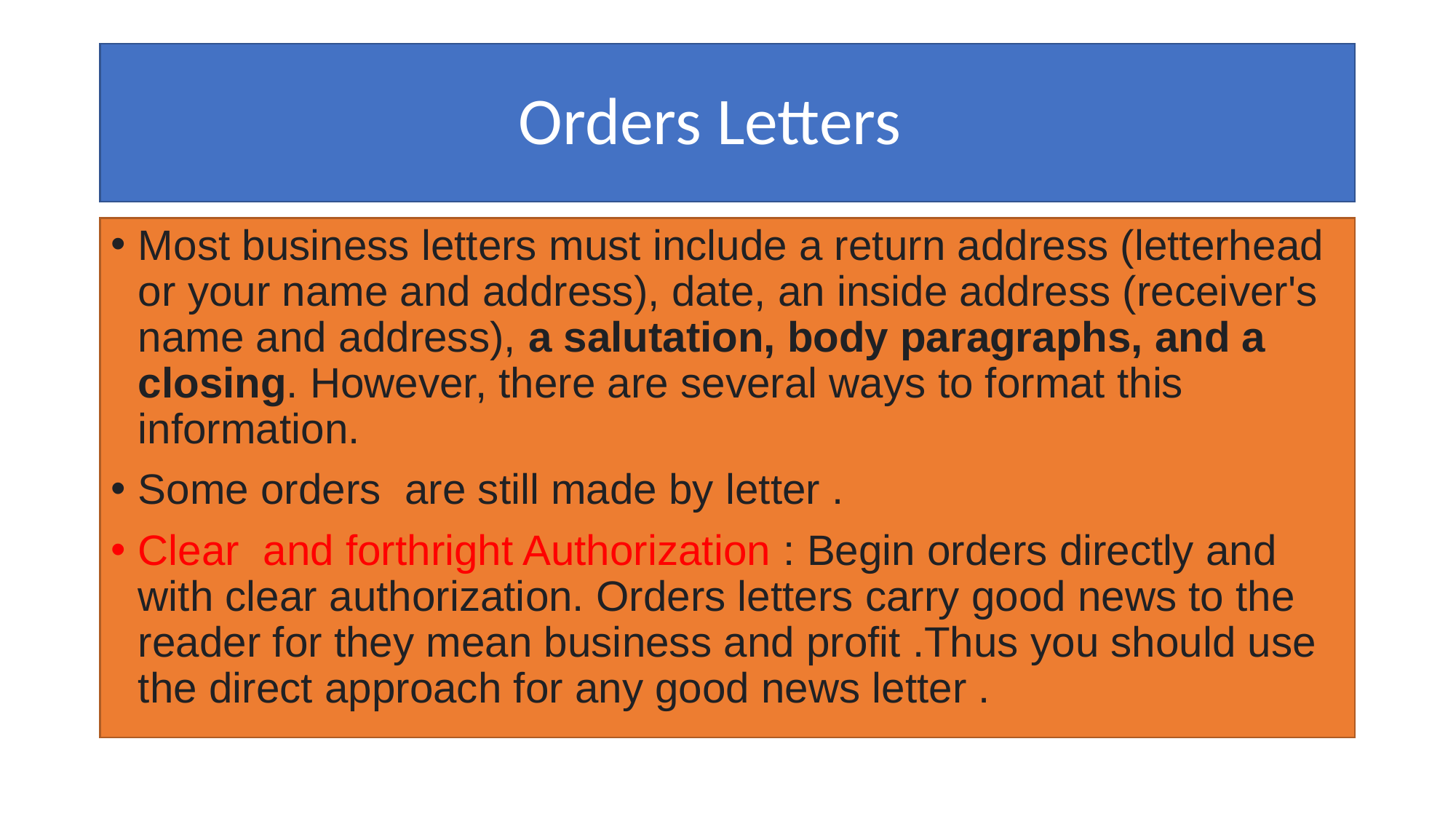

# Orders Letters
Most business letters must include a return address (letterhead or your name and address), date, an inside address (receiver's name and address), a salutation, body paragraphs, and a closing. However, there are several ways to format this information.
Some orders  are still made by letter .
Clear  and forthright Authorization : Begin orders directly and with clear authorization. Orders letters carry good news to the reader for they mean business and profit .Thus you should use the direct approach for any good news letter .